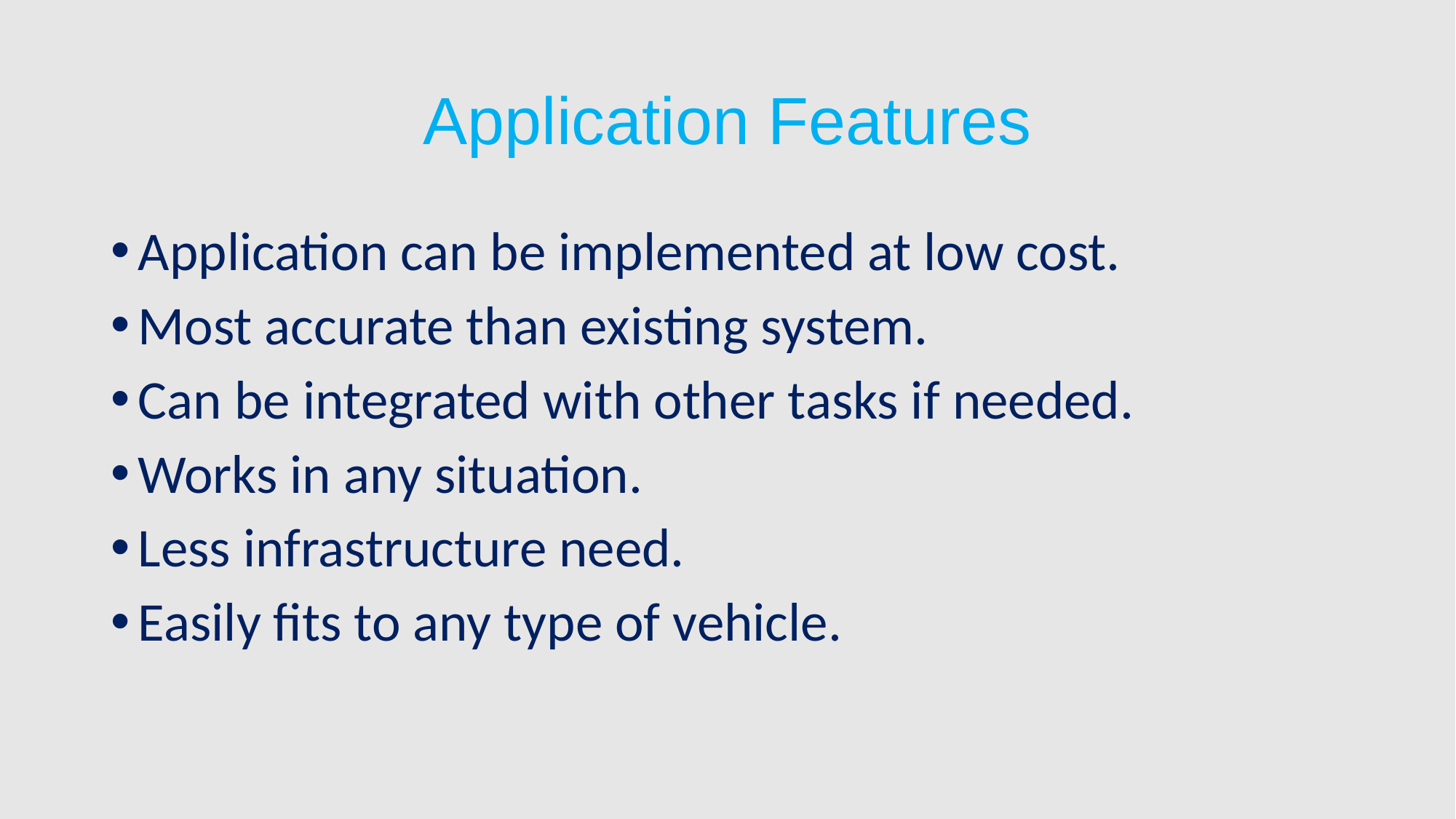

# Application Features
Application can be implemented at low cost.
Most accurate than existing system.
Can be integrated with other tasks if needed.
Works in any situation.
Less infrastructure need.
Easily fits to any type of vehicle.